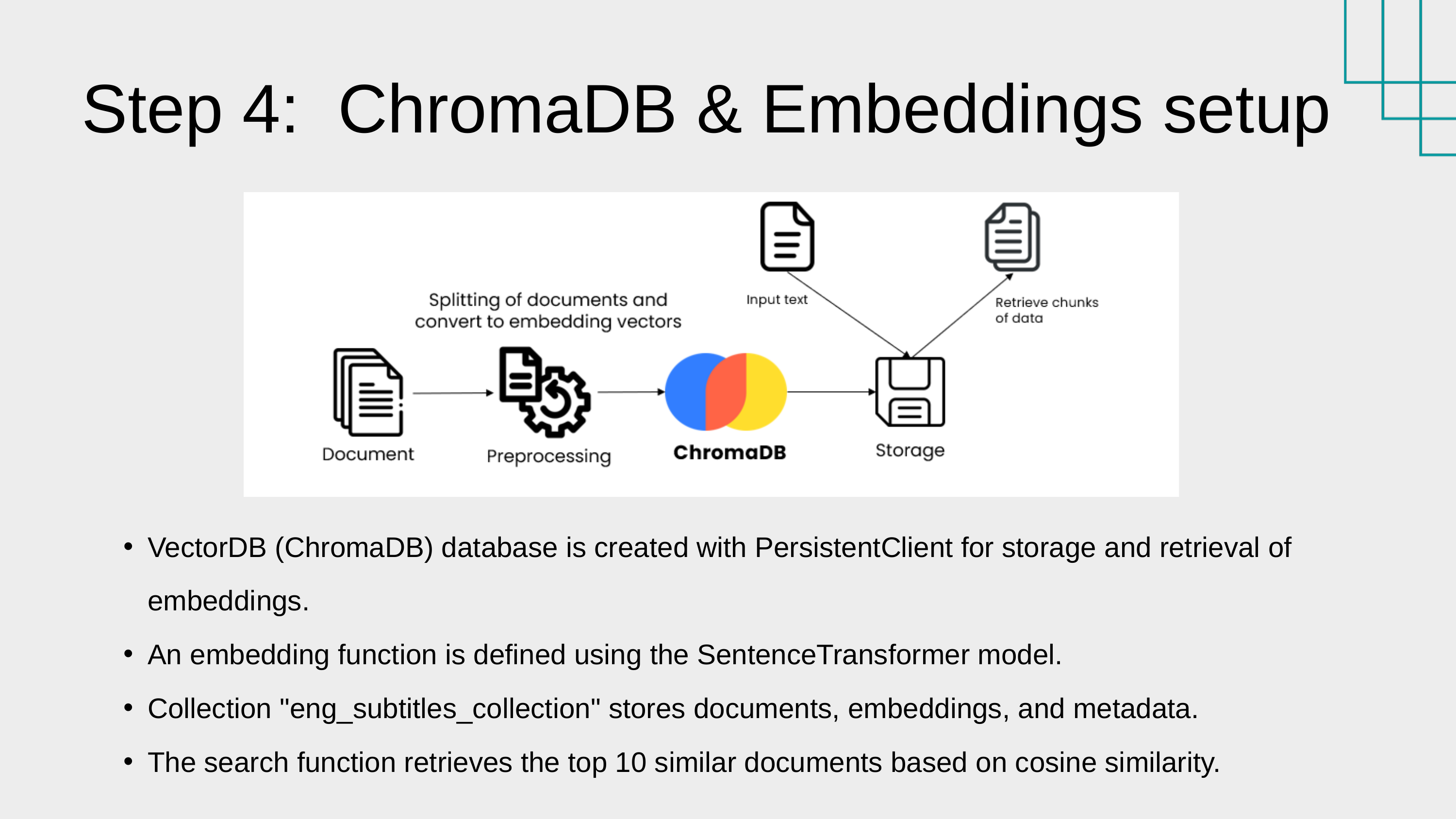

Step 4:  ChromaDB & Embeddings setup

VectorDB (ChromaDB) database is created with PersistentClient for storage and retrieval of embeddings.
An embedding function is defined using the SentenceTransformer model.
Collection "eng_subtitles_collection" stores documents, embeddings, and metadata.
The search function retrieves the top 10 similar documents based on cosine similarity.